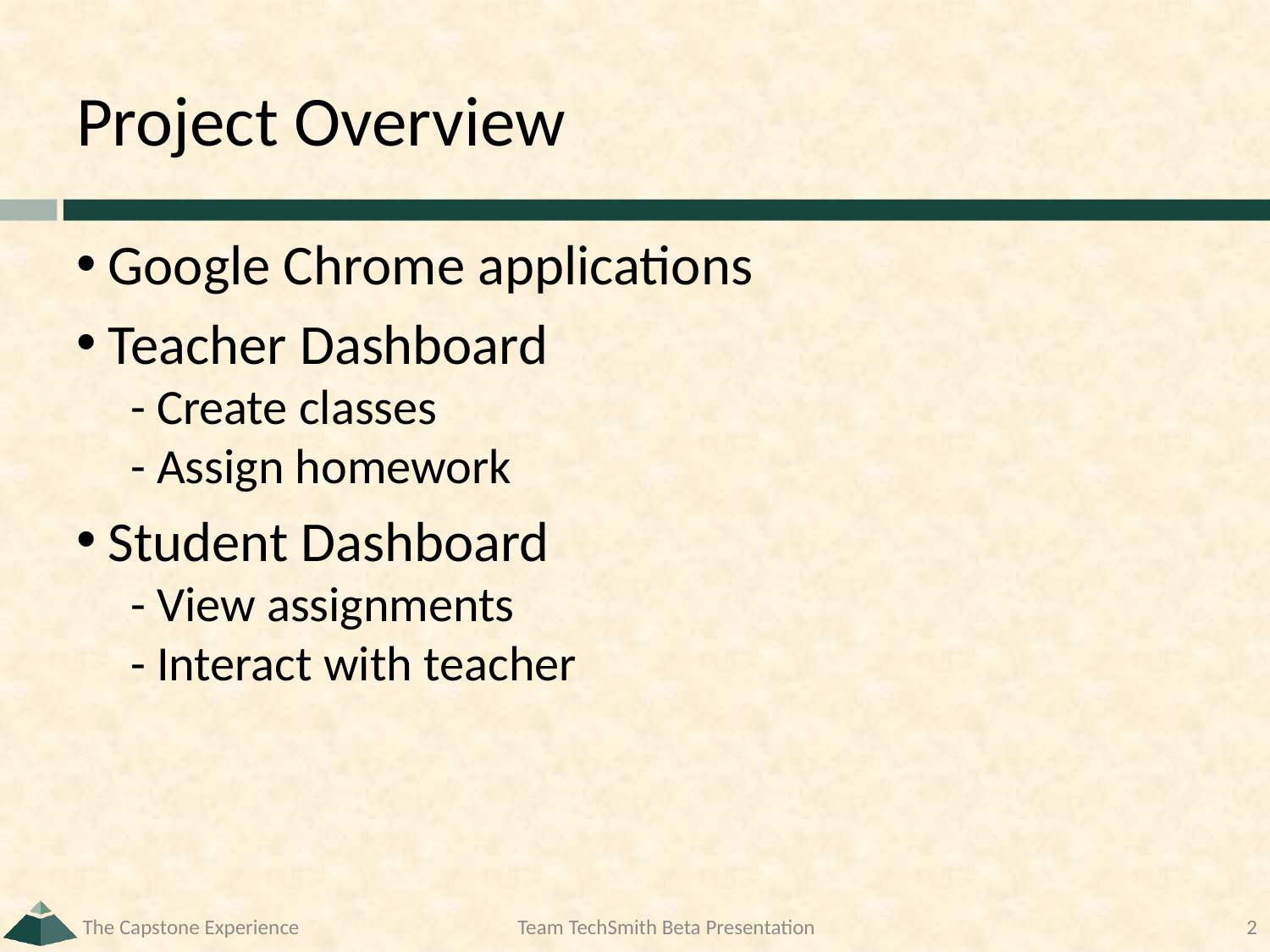

# Project Overview
Google Chrome applications
Teacher Dashboard
  - Create classes
  - Assign homework
Student Dashboard
  - View assignments
  - Interact with teacher

The Capstone Experience
Team TechSmith Beta Presentation
2